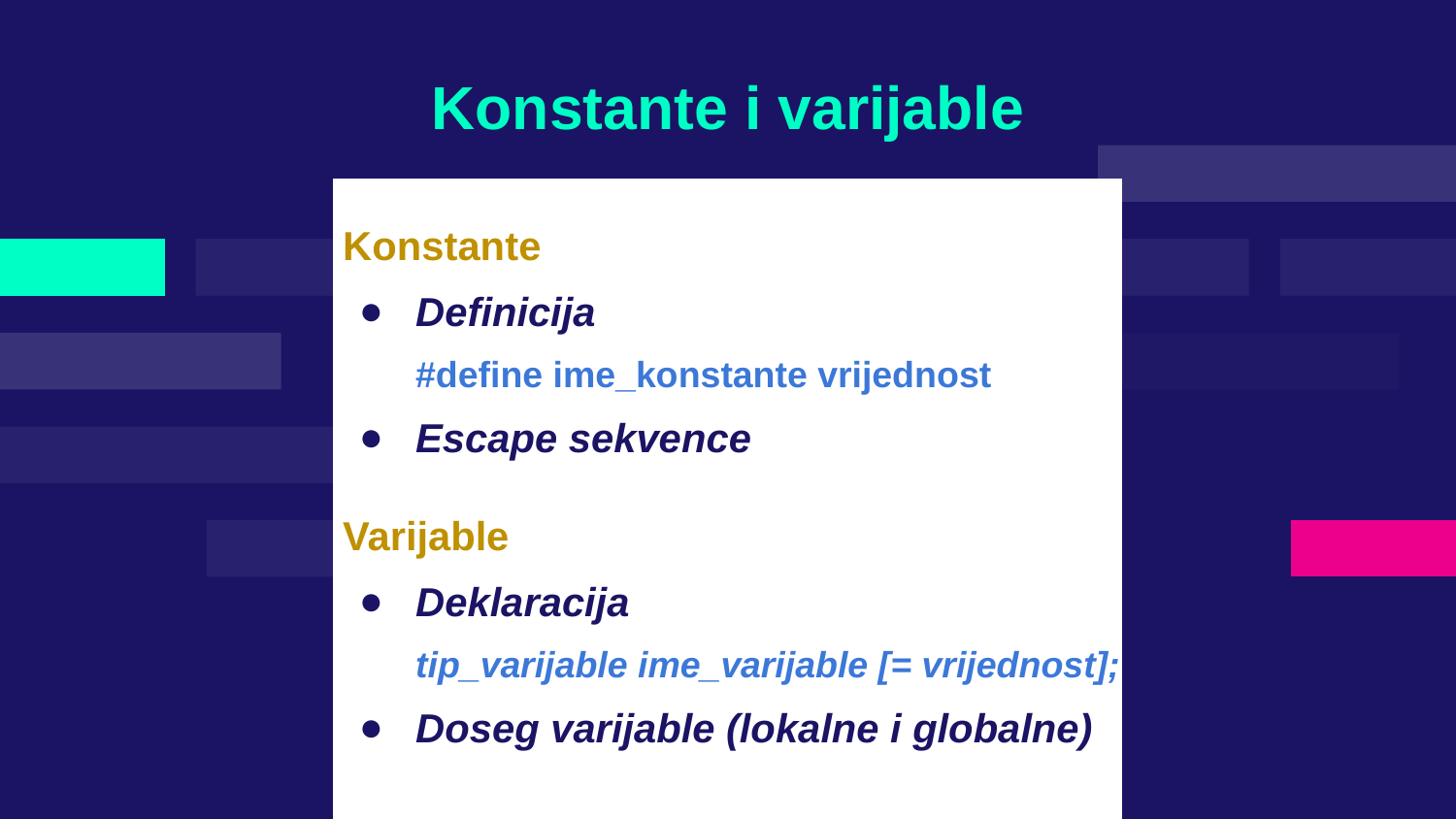

# Konstante i varijable
Konstante
Definicija
#define ime_konstante vrijednost
Escape sekvence

Varijable
Deklaracija
tip_varijable ime_varijable [= vrijednost];
Doseg varijable (lokalne i globalne)